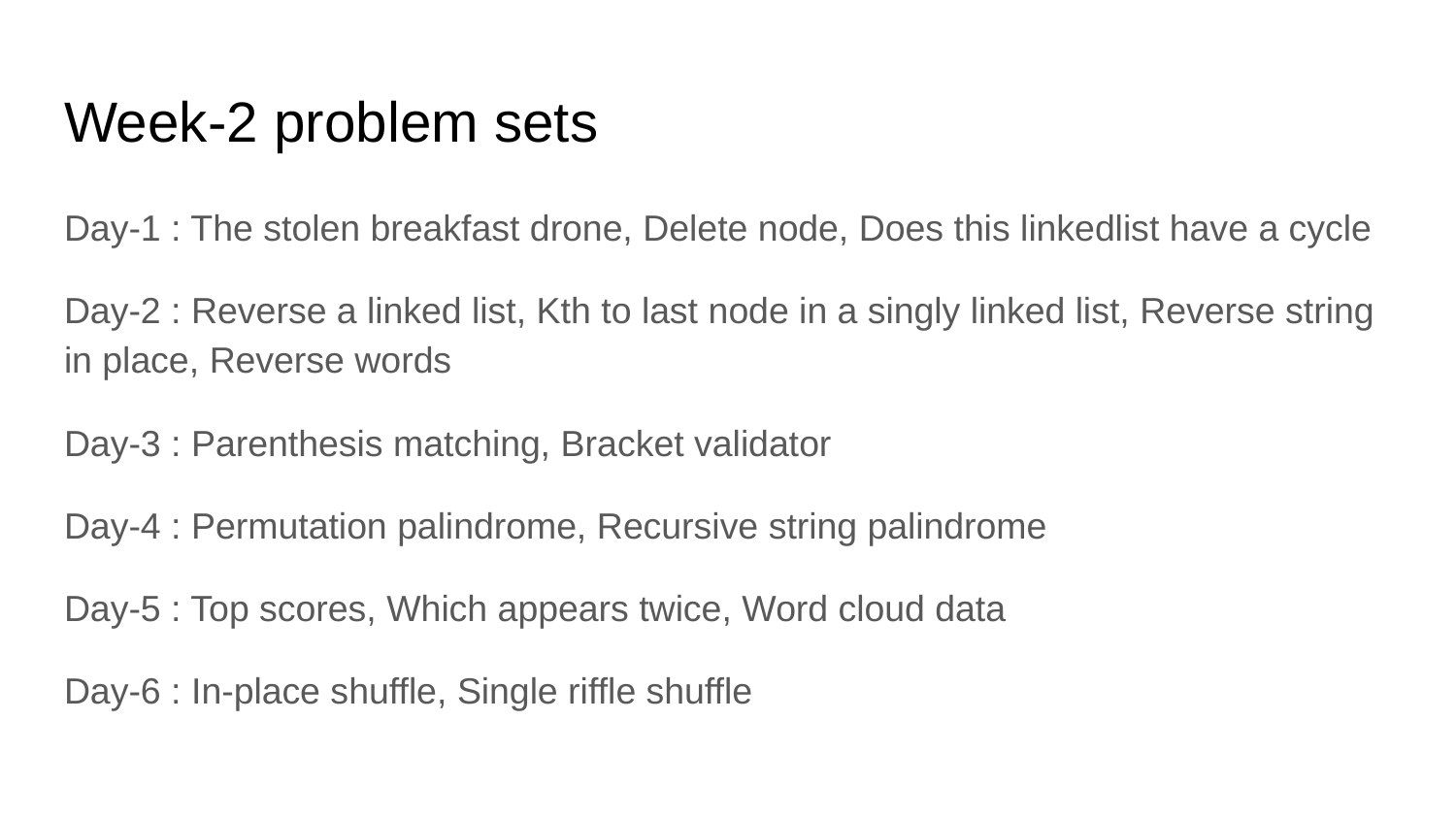

# Week-2 problem sets
Day-1 : The stolen breakfast drone, Delete node, Does this linkedlist have a cycle
Day-2 : Reverse a linked list, Kth to last node in a singly linked list, Reverse string in place, Reverse words
Day-3 : Parenthesis matching, Bracket validator
Day-4 : Permutation palindrome, Recursive string palindrome
Day-5 : Top scores, Which appears twice, Word cloud data
Day-6 : In-place shuffle, Single riffle shuffle